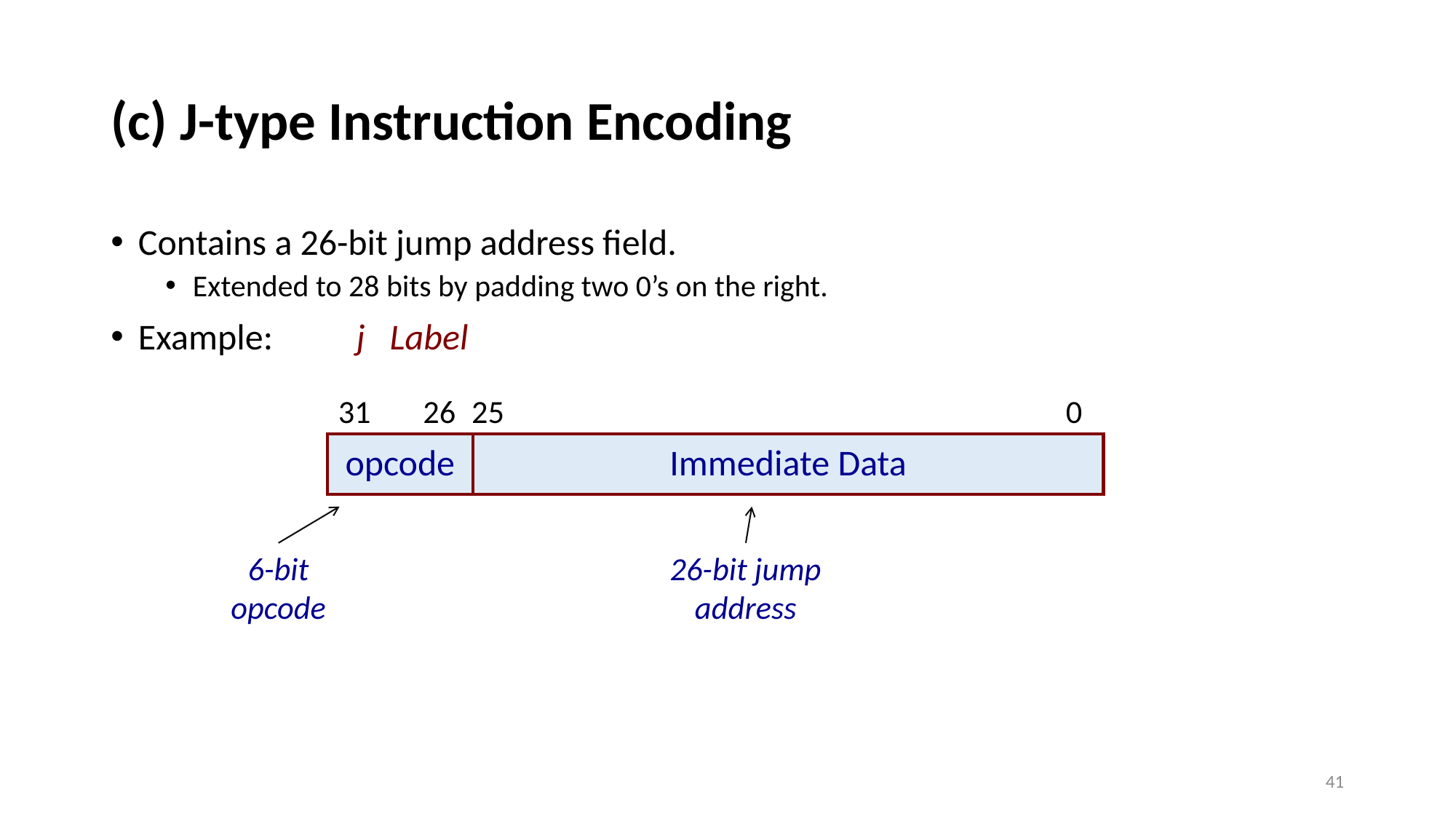

# (c) J-type Instruction Encoding
Contains a 26-bit jump address field.
Extended to 28 bits by padding two 0’s on the right.
Example:	j   Label

31
26
25
0
opcode
Immediate Data
26-bit jump address
6-bit opcode
41